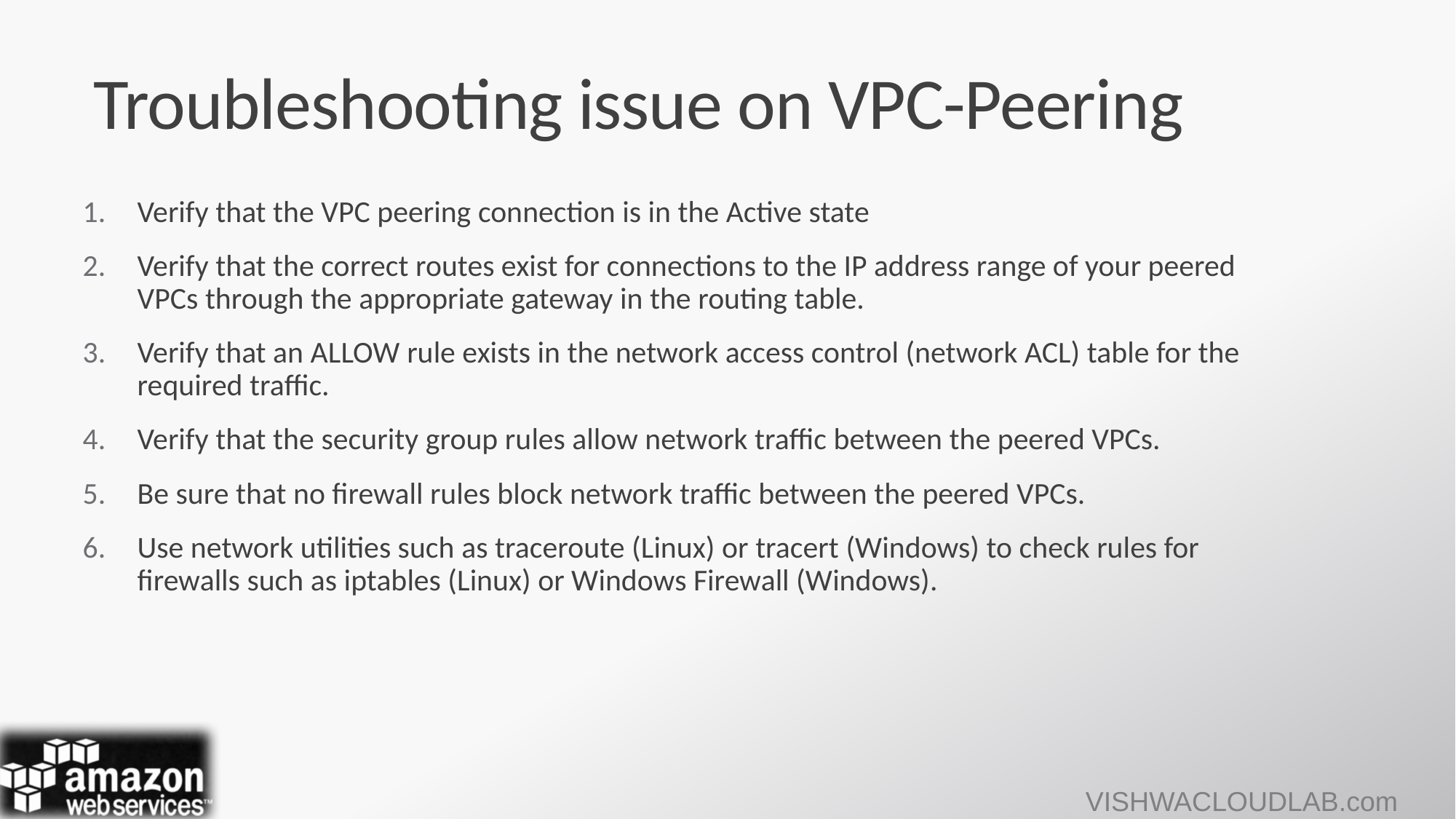

# Troubleshooting issue on VPC-Peering
Verify that the VPC peering connection is in the Active state
Verify that the correct routes exist for connections to the IP address range of your peered VPCs through the appropriate gateway in the routing table.
Verify that an ALLOW rule exists in the network access control (network ACL) table for the required traffic.
Verify that the security group rules allow network traffic between the peered VPCs.
Be sure that no firewall rules block network traffic between the peered VPCs.
Use network utilities such as traceroute (Linux) or tracert (Windows) to check rules for firewalls such as iptables (Linux) or Windows Firewall (Windows).